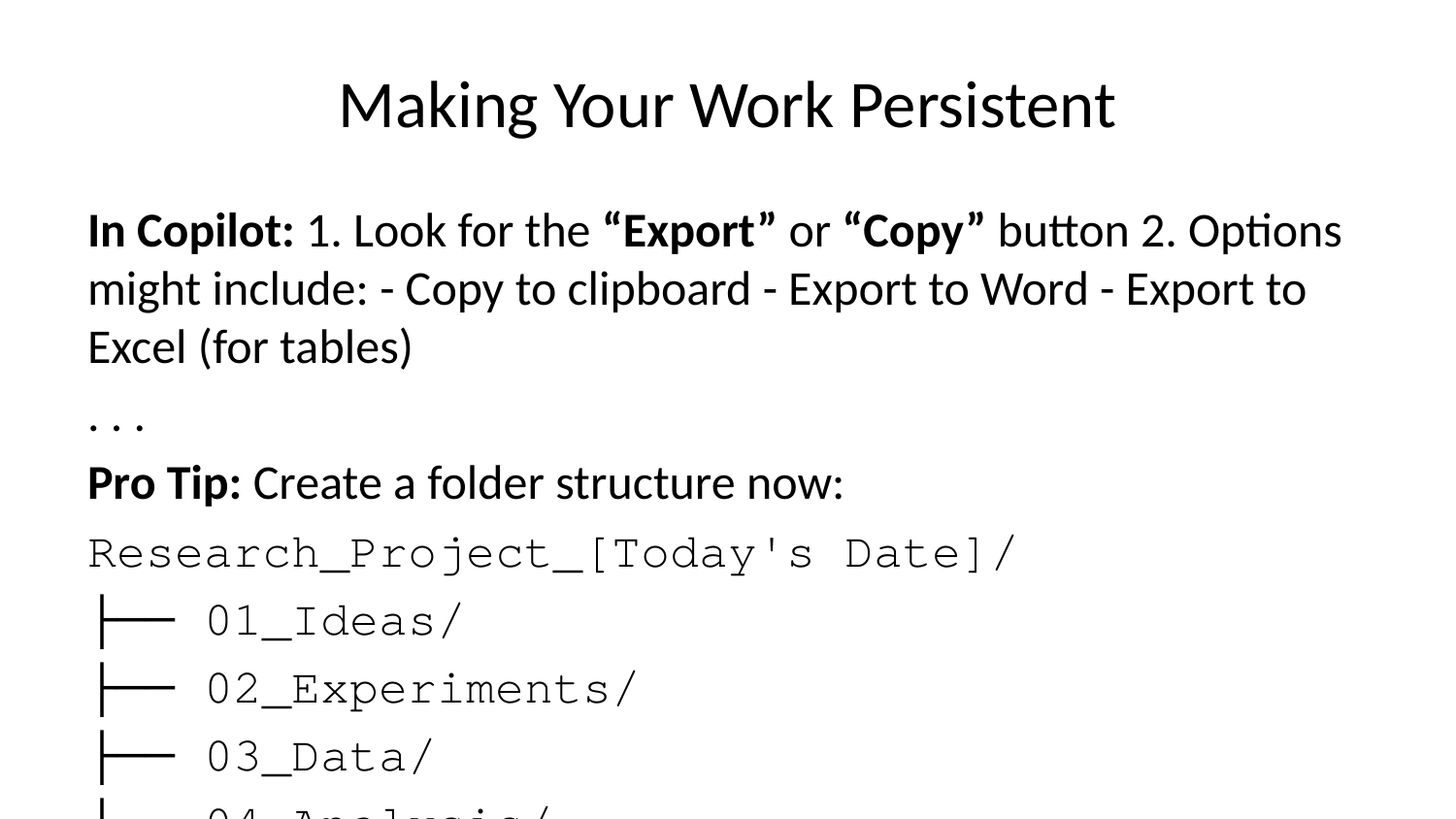

# Making Your Work Persistent
In Copilot: 1. Look for the “Export” or “Copy” button 2. Options might include: - Copy to clipboard - Export to Word - Export to Excel (for tables)
. . .
Pro Tip: Create a folder structure now:
Research_Project_[Today's Date]/
├── 01_Ideas/
├── 02_Experiments/
├── 03_Data/
├── 04_Analysis/
└── 05_Manuscripts/
. . .
Tip
Organization = Success: Name files with step numbers so you can track progress!